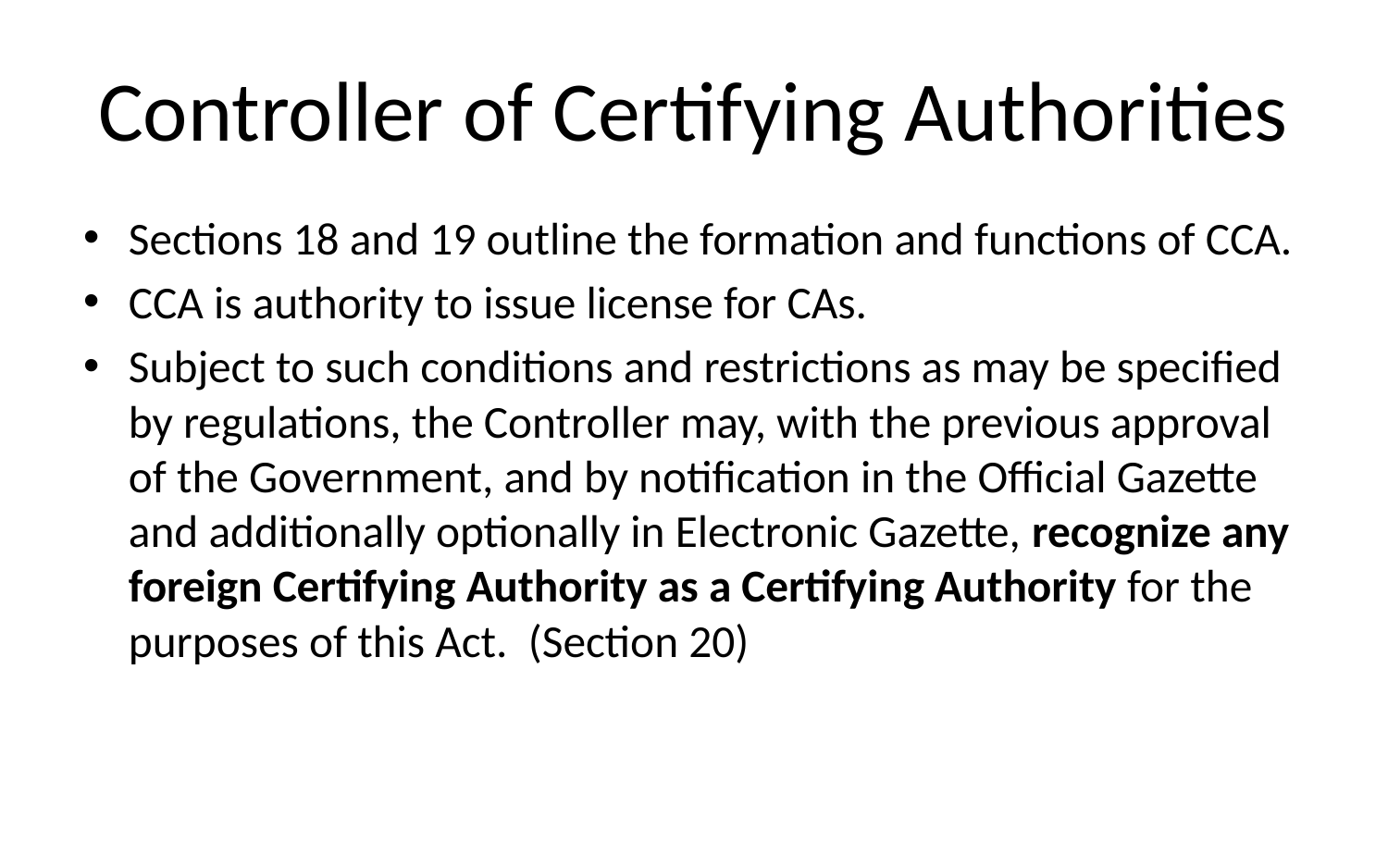

# Controller of Certifying Authorities
Sections 18 and 19 outline the formation and functions of CCA.
CCA is authority to issue license for CAs.
Subject to such conditions and restrictions as may be specified by regulations, the Controller may, with the previous approval of the Government, and by notification in the Official Gazette and additionally optionally in Electronic Gazette, recognize any foreign Certifying Authority as a Certifying Authority for the purposes of this Act.  (Section 20)